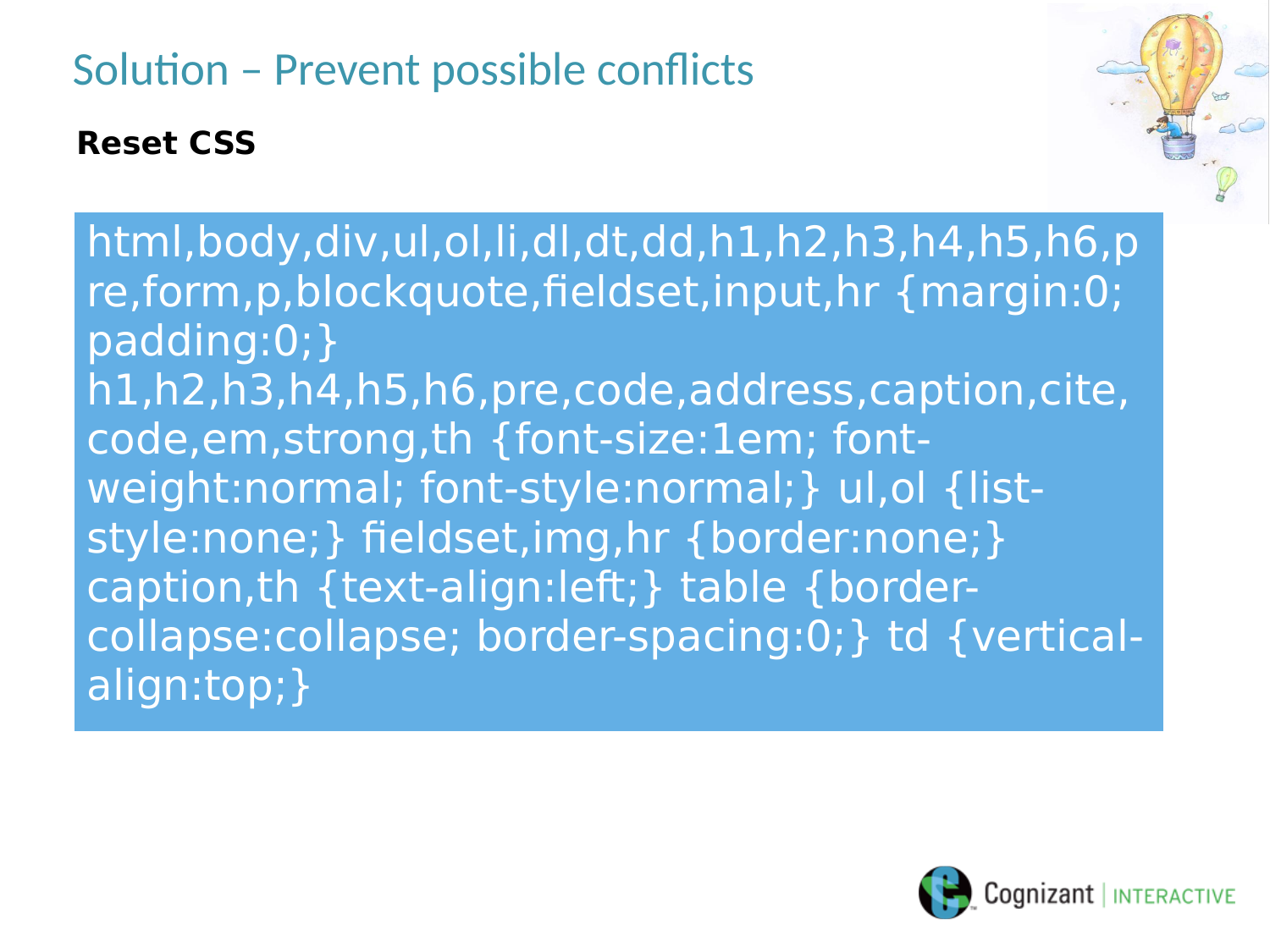

# Solution – Prevent possible conflicts
Reset CSS
| html,body,div,ul,ol,li,dl,dt,dd,h1,h2,h3,h4,h5,h6,pre,form,p,blockquote,fieldset,input,hr {margin:0; padding:0;} h1,h2,h3,h4,h5,h6,pre,code,address,caption,cite,code,em,strong,th {font-size:1em; font-weight:normal; font-style:normal;} ul,ol {list-style:none;} fieldset,img,hr {border:none;} caption,th {text-align:left;} table {border-collapse:collapse; border-spacing:0;} td {vertical-align:top;} |
| --- |